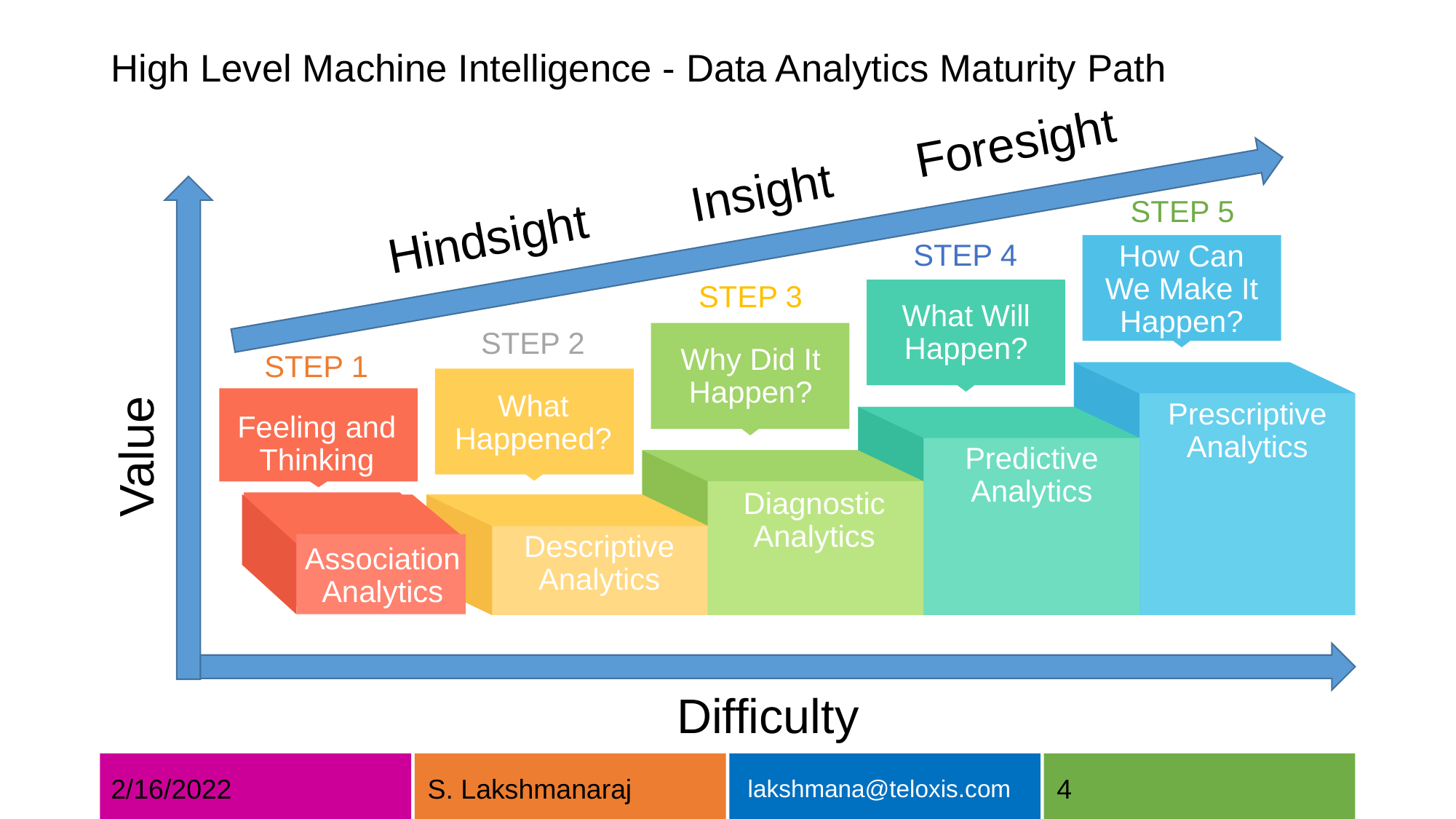

# High Level Machine Intelligence - Data Analytics Maturity Path

Foresight
Insight

STEP 5
Hindsight
Value
STEP 4
How Can We Make It Happen?

STEP 3
What Will Happen?

Why Did It Happen?
STEP 2

STEP 1

What Happened?

Prescriptive Analytics
Feeling and Thinking

Predictive Analytics

Diagnostic Analytics

Descriptive Analytics

Association Analytics
Difficulty
4
2/16/2022
S. Lakshmanaraj